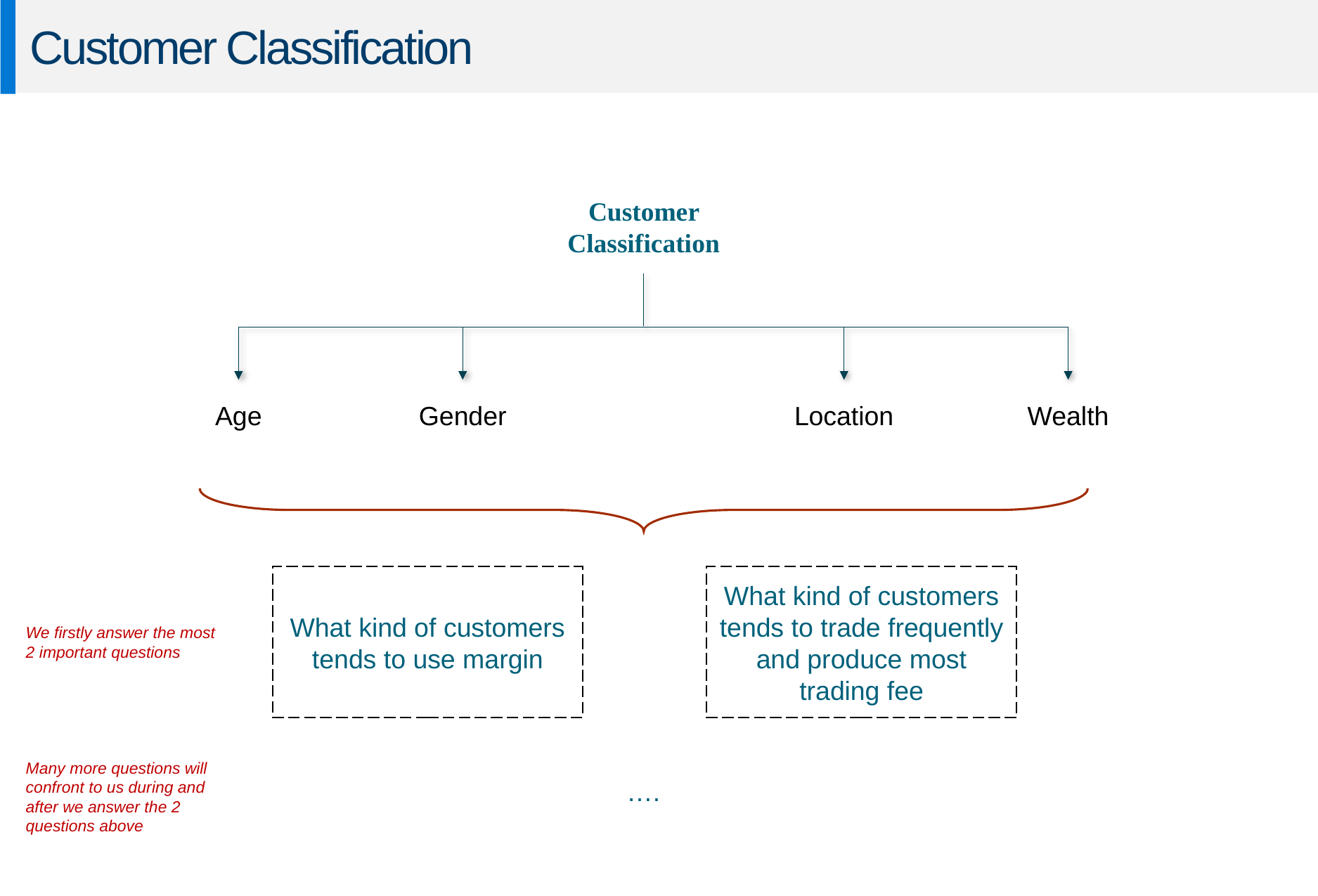

Customer Classification

Customer Classification
Age
Gender
Location
Wealth
What kind of customers tends to use margin
What kind of customers tends to trade frequently and produce most trading fee
We firstly answer the most 2 important questions
Many more questions will confront to us during and after we answer the 2 questions above
….